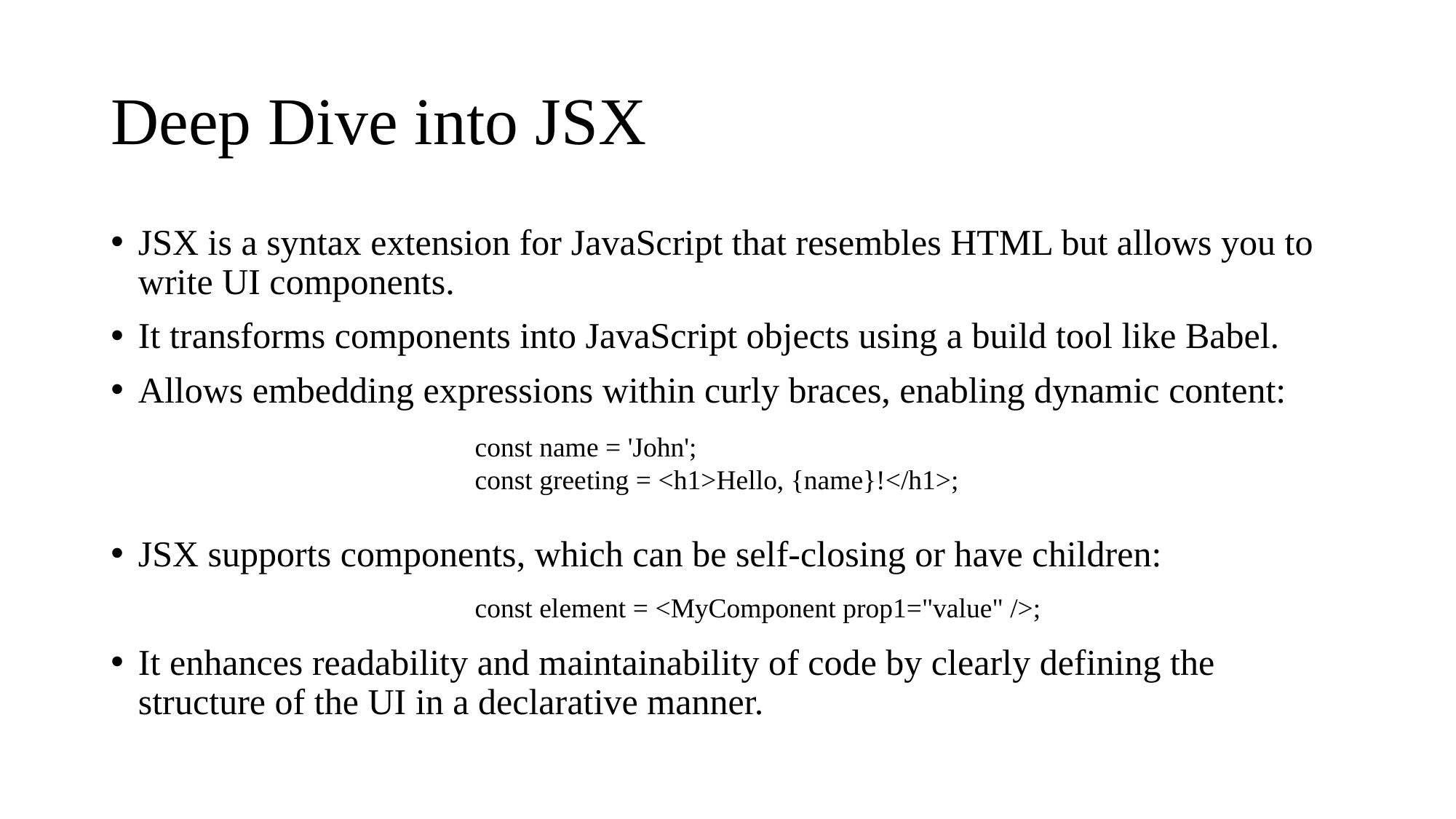

# Deep Dive into JSX
JSX is a syntax extension for JavaScript that resembles HTML but allows you to write UI components.
It transforms components into JavaScript objects using a build tool like Babel.
Allows embedding expressions within curly braces, enabling dynamic content:

JSX supports components, which can be self-closing or have children:

It enhances readability and maintainability of code by clearly defining the structure of the UI in a declarative manner.
const name = 'John';
const greeting = <h1>Hello, {name}!</h1>;
const element = <MyComponent prop1="value" />;